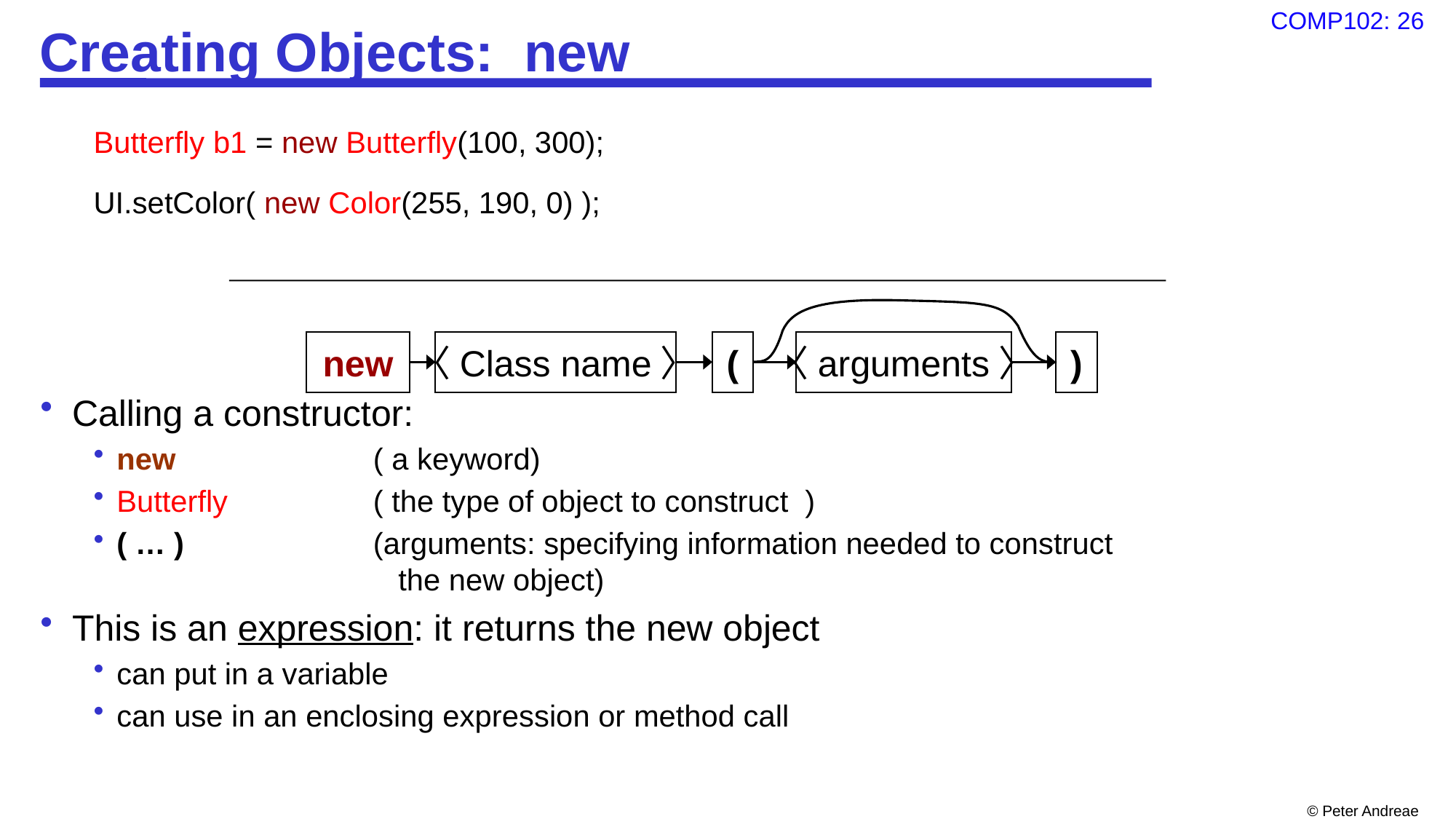

# Creating Objects:  new
Butterfly b1 = new Butterfly(100, 300);
UI.setColor( new Color(255, 190, 0) );

Calling a constructor:
new	( a keyword)
Butterfly	( the type of object to construct  )
( … )	(arguments: specifying information needed to construct
	   the new object)
This is an expression: it returns the new object
can put in a variable
can use in an enclosing expression or method call

new
〈Class name〉
(
〈arguments〉
)